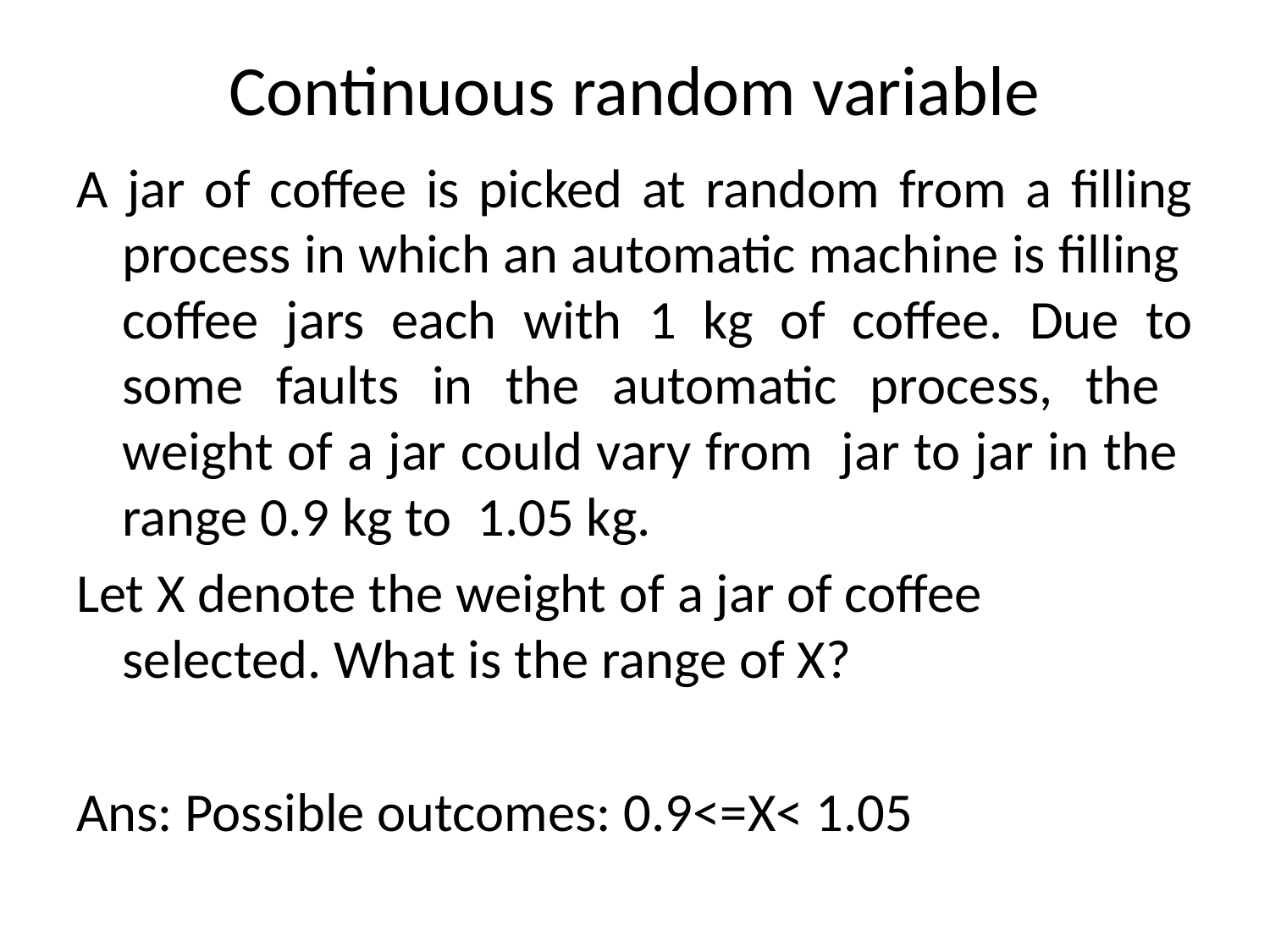

# Continuous random variable
A jar of coffee is picked at random from a filling process in which an automatic machine is filling  coffee jars each with 1 kg of coffee. Due to some faults in the automatic process, the  weight of a jar could vary from  jar to jar in the  range 0.9 kg to  1.05 kg.
Let X denote the weight of a jar of coffee selected. What is the range of X?

Ans: Possible outcomes: 0.9<=X< 1.05